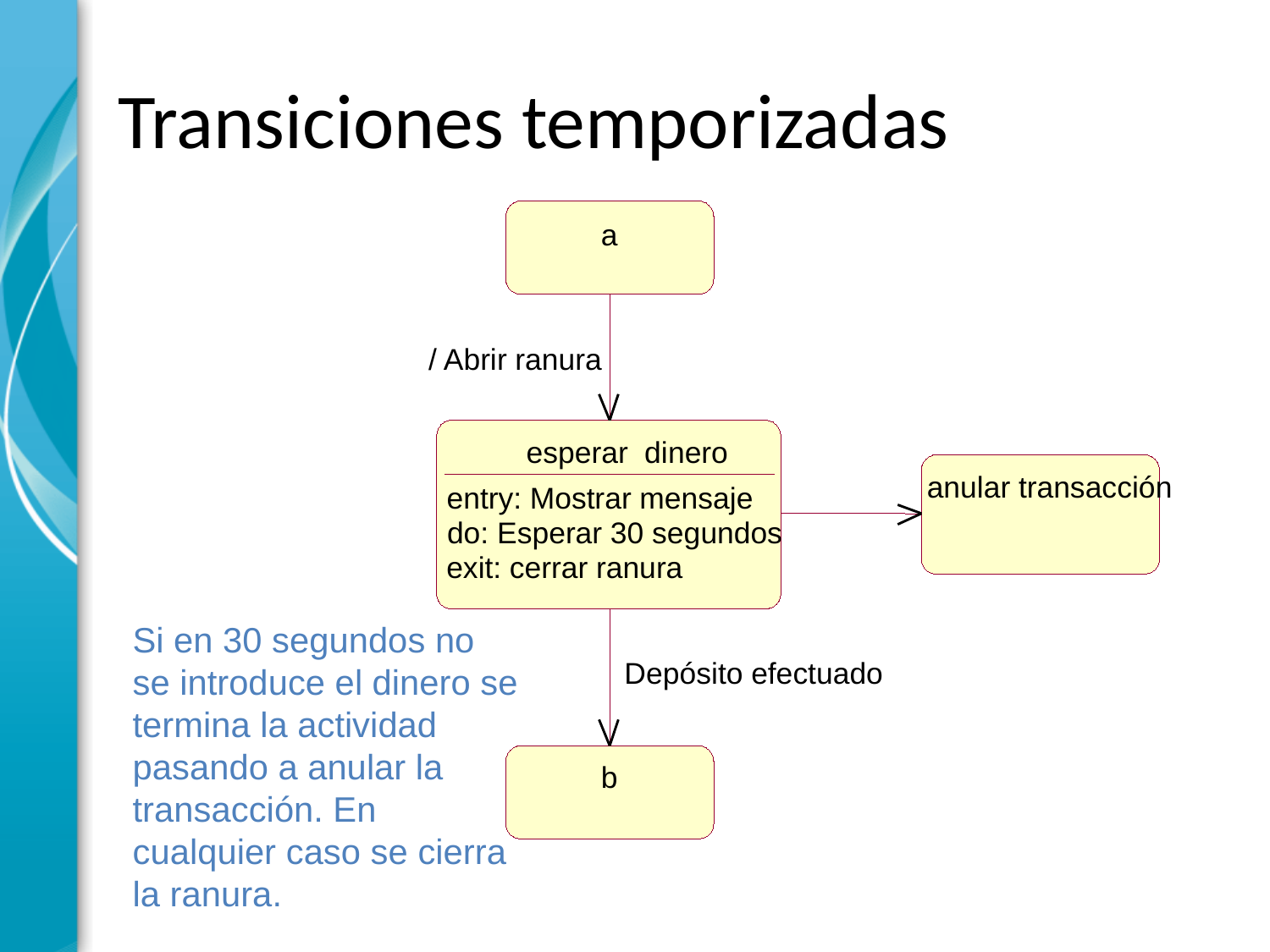

# Transiciones temporizadas

a

 / Abrir ranura

esperar  dinero

anular transacción

entry: Mostrar mensaje

do: Esperar 30 segundos

exit: cerrar ranura

Depósito efectuado

b

Si en 30 segundos no se introduce el dinero se termina la actividad pasando a anular la transacción. En cualquier caso se cierra la ranura.